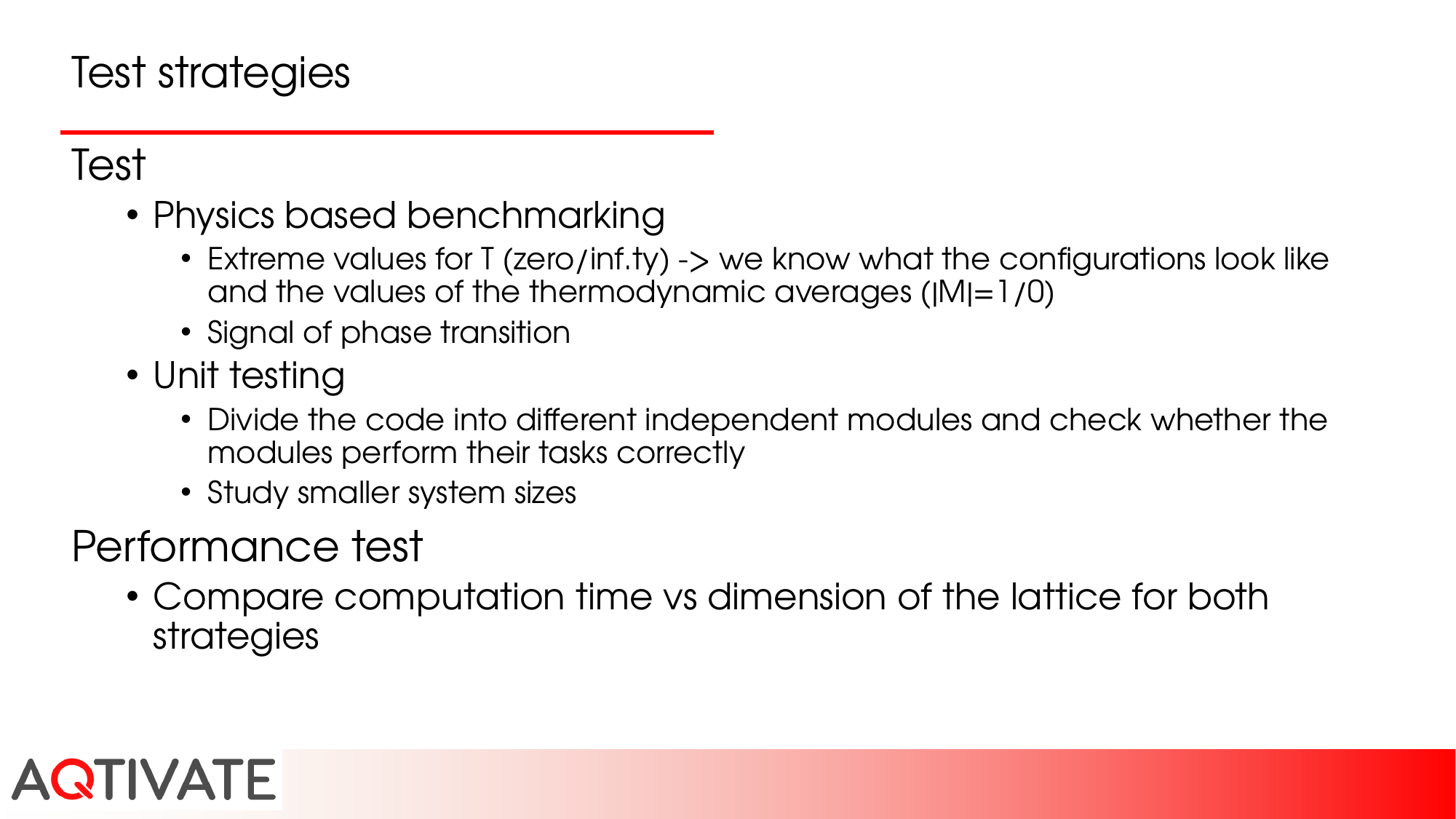

# Test strategies
Test
Physics based benchmarking
Extreme values for T (zero/inf.ty) -> we know what the configurations look like and the values of the thermodynamic averages (|M|=1/0)
Signal of phase transition
Unit testing
Divide the code into different independent modules and check whether the modules perform their tasks correctly
Study smaller system sizes
Performance test
Compare computation time vs dimension of the lattice for both strategies